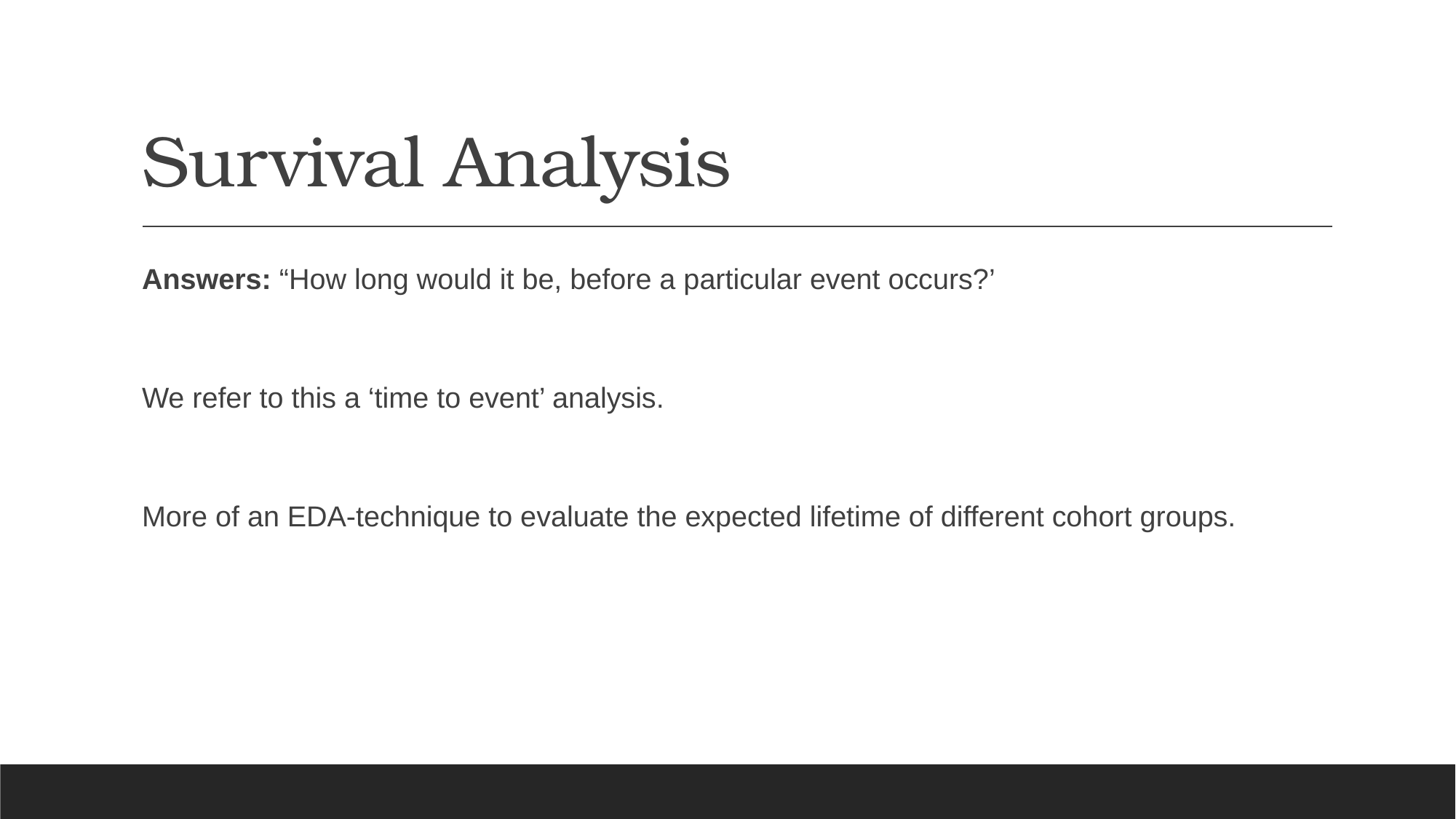

# Survival Analysis
Answers: “How long would it be, before a particular event occurs?’

We refer to this a ‘time to event’ analysis.

More of an EDA-technique to evaluate the expected lifetime of different cohort groups.